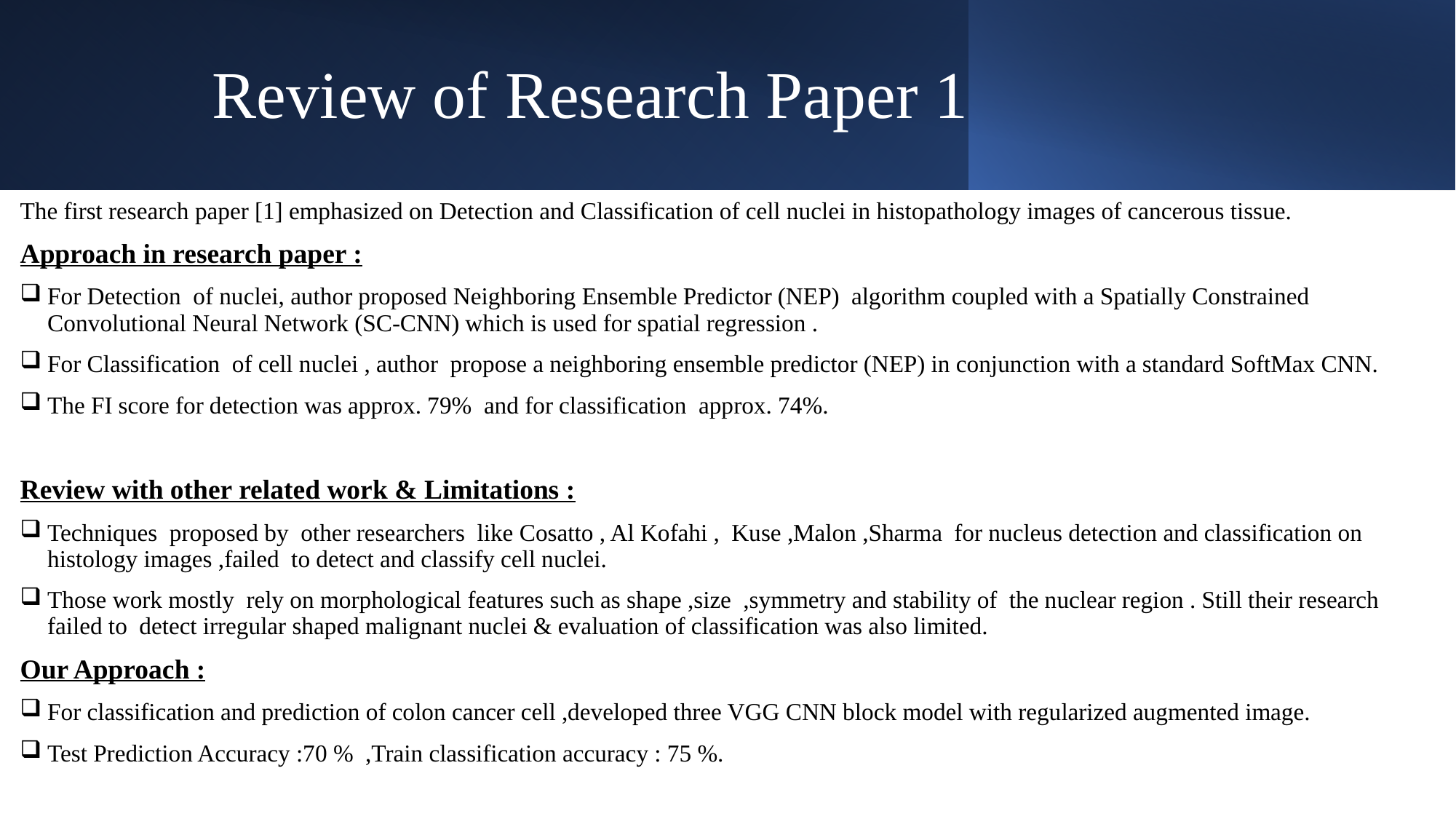

# Review of Research Paper 1

The first research paper [1] emphasized on Detection and Classification of cell nuclei in histopathology images of cancerous tissue.
Approach in research paper :
For Detection  of nuclei, author proposed Neighboring Ensemble Predictor (NEP)  algorithm coupled with a Spatially Constrained Convolutional Neural Network (SC-CNN) which is used for spatial regression .
For Classification  of cell nuclei , author  propose a neighboring ensemble predictor (NEP) in conjunction with a standard SoftMax CNN.
The FI score for detection was approx. 79%  and for classification  approx. 74%.

Review with other related work & Limitations :
Techniques  proposed by  other researchers  like Cosatto , Al Kofahi ,  Kuse ,Malon ,Sharma  for nucleus detection and classification on histology images ,failed  to detect and classify cell nuclei.
Those work mostly  rely on morphological features such as shape ,size  ,symmetry and stability of  the nuclear region . Still their research failed to  detect irregular shaped malignant nuclei & evaluation of classification was also limited.
Our Approach :
For classification and prediction of colon cancer cell ,developed three VGG CNN block model with regularized augmented image.
Test Prediction Accuracy :70 %  ,Train classification accuracy : 75 %.